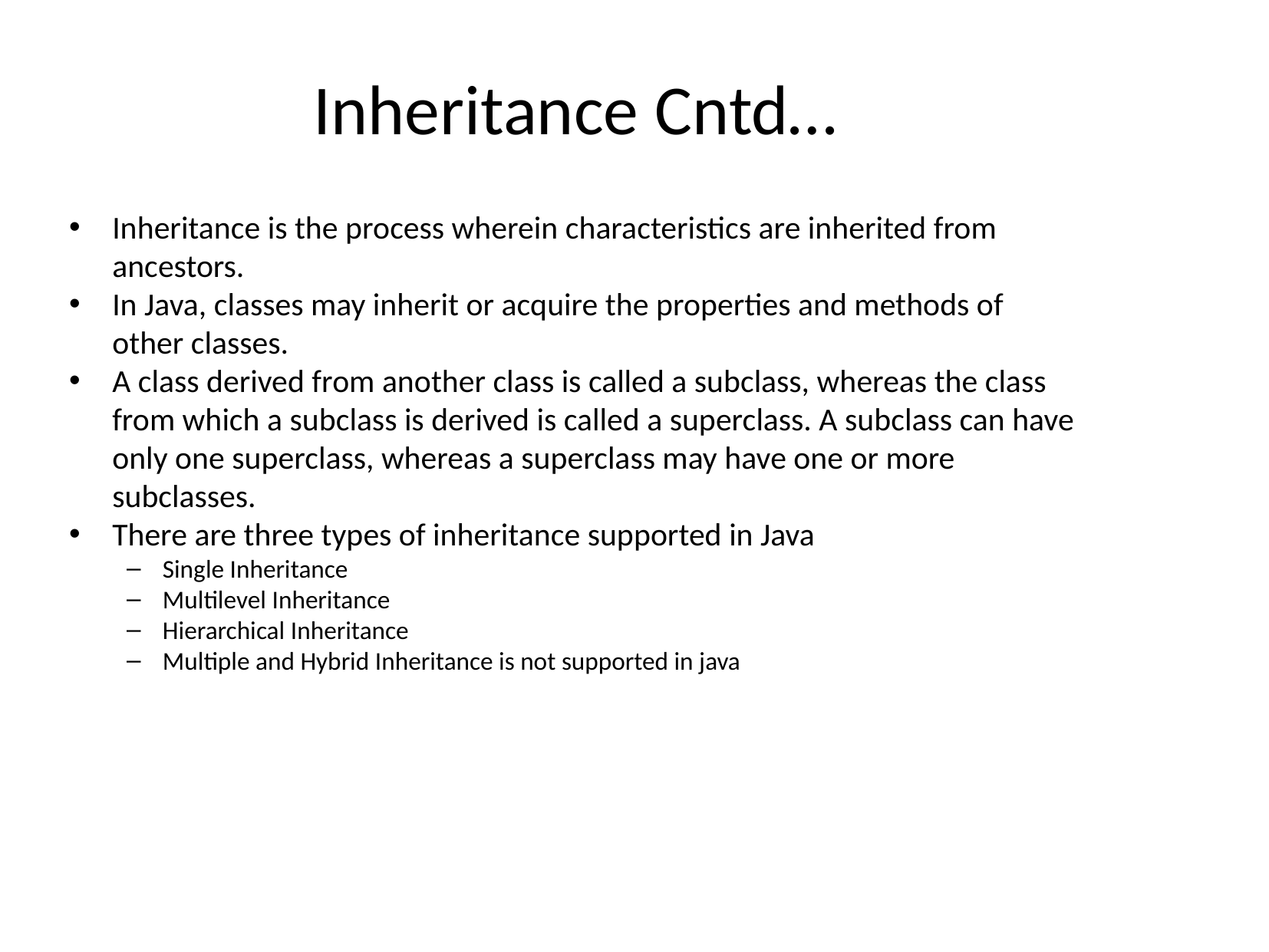

Inheritance Cntd…
Inheritance is the process wherein characteristics are inherited from ancestors.
In Java, classes may inherit or acquire the properties and methods of other classes.
A class derived from another class is called a subclass, whereas the class from which a subclass is derived is called a superclass. A subclass can have only one superclass, whereas a superclass may have one or more subclasses.
There are three types of inheritance supported in Java
Single Inheritance
Multilevel Inheritance
Hierarchical Inheritance
Multiple and Hybrid Inheritance is not supported in java